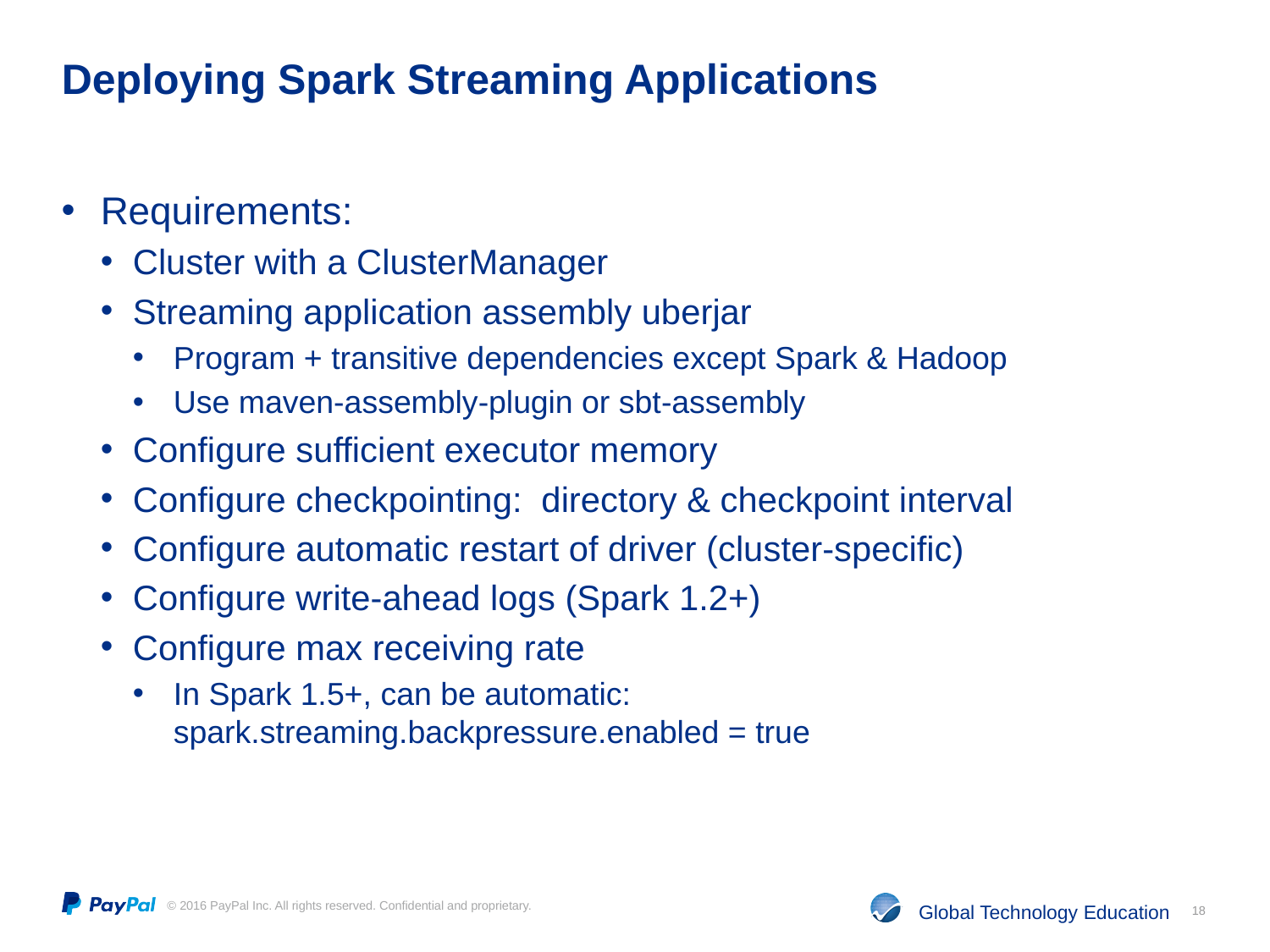

# Deploying Spark Streaming Applications
Requirements:
Cluster with a ClusterManager
Streaming application assembly uberjar
Program + transitive dependencies except Spark & Hadoop
Use maven-assembly-plugin or sbt-assembly
Configure sufficient executor memory
Configure checkpointing:  directory & checkpoint interval
Configure automatic restart of driver (cluster-specific)
Configure write-ahead logs (Spark 1.2+)
Configure max receiving rate
In Spark 1.5+, can be automatic: spark.streaming.backpressure.enabled = true
18